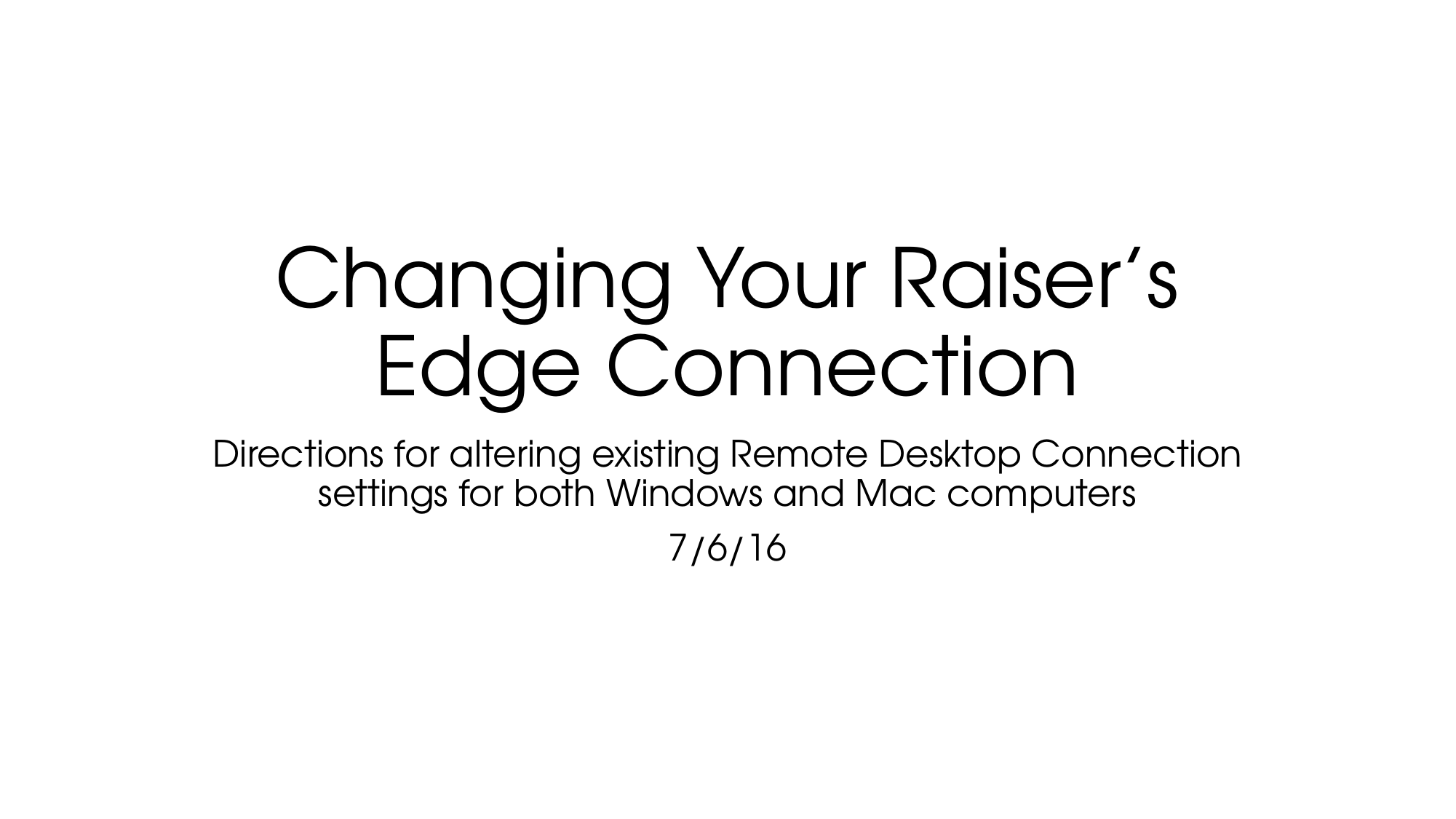

# Changing Your Raiser’s Edge Connection
Directions for altering existing Remote Desktop Connection settings for both Windows and Mac computers
7/6/16